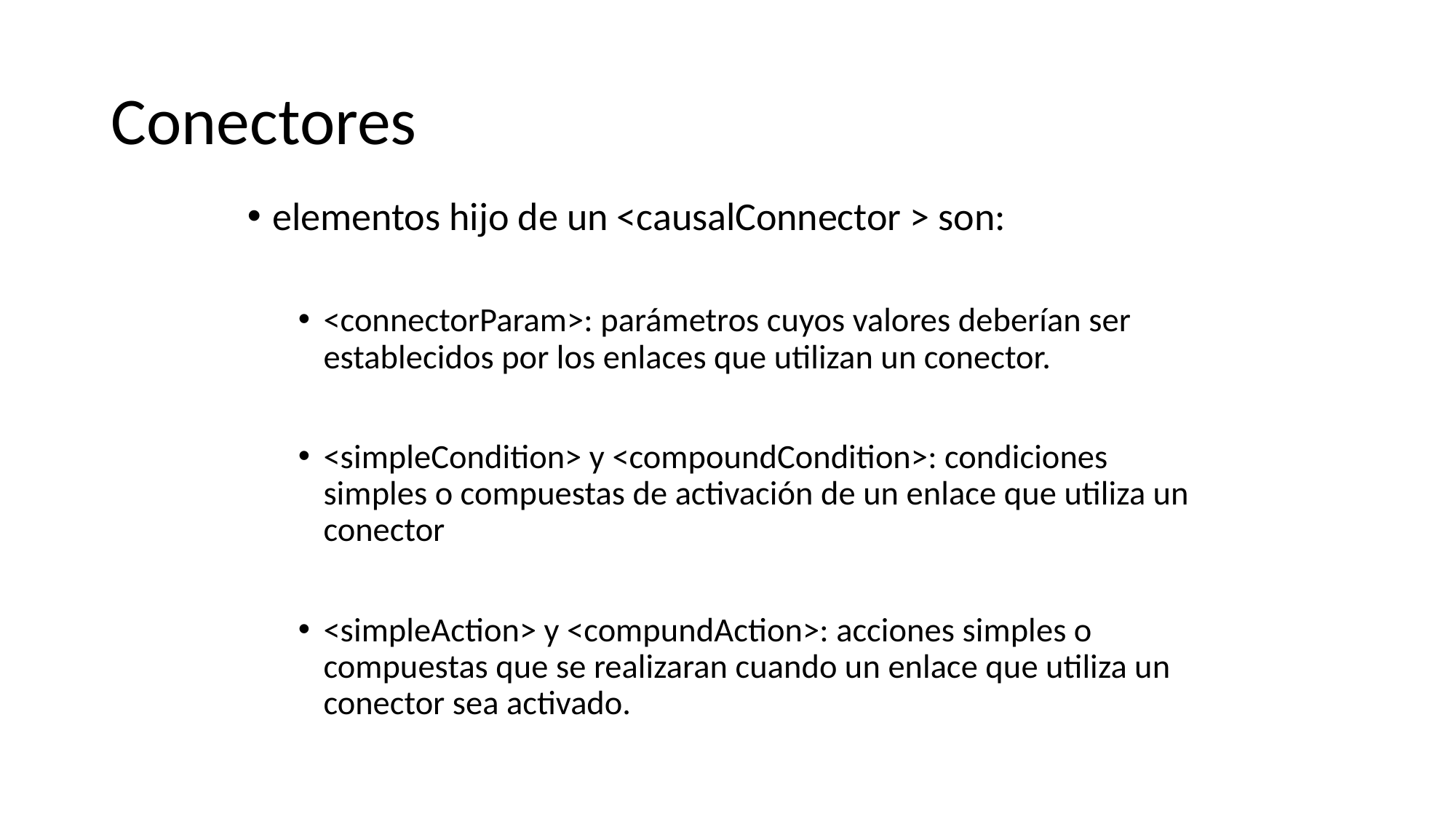

# Conectores
elementos hijo de un <causalConnector > son:

<connectorParam>: parámetros cuyos valores deberían ser establecidos por los enlaces que utilizan un conector.

<simpleCondition> y <compoundCondition>: condiciones simples o compuestas de activación de un enlace que utiliza un conector

<simpleAction> y <compundAction>: acciones simples o compuestas que se realizaran cuando un enlace que utiliza un conector sea activado.